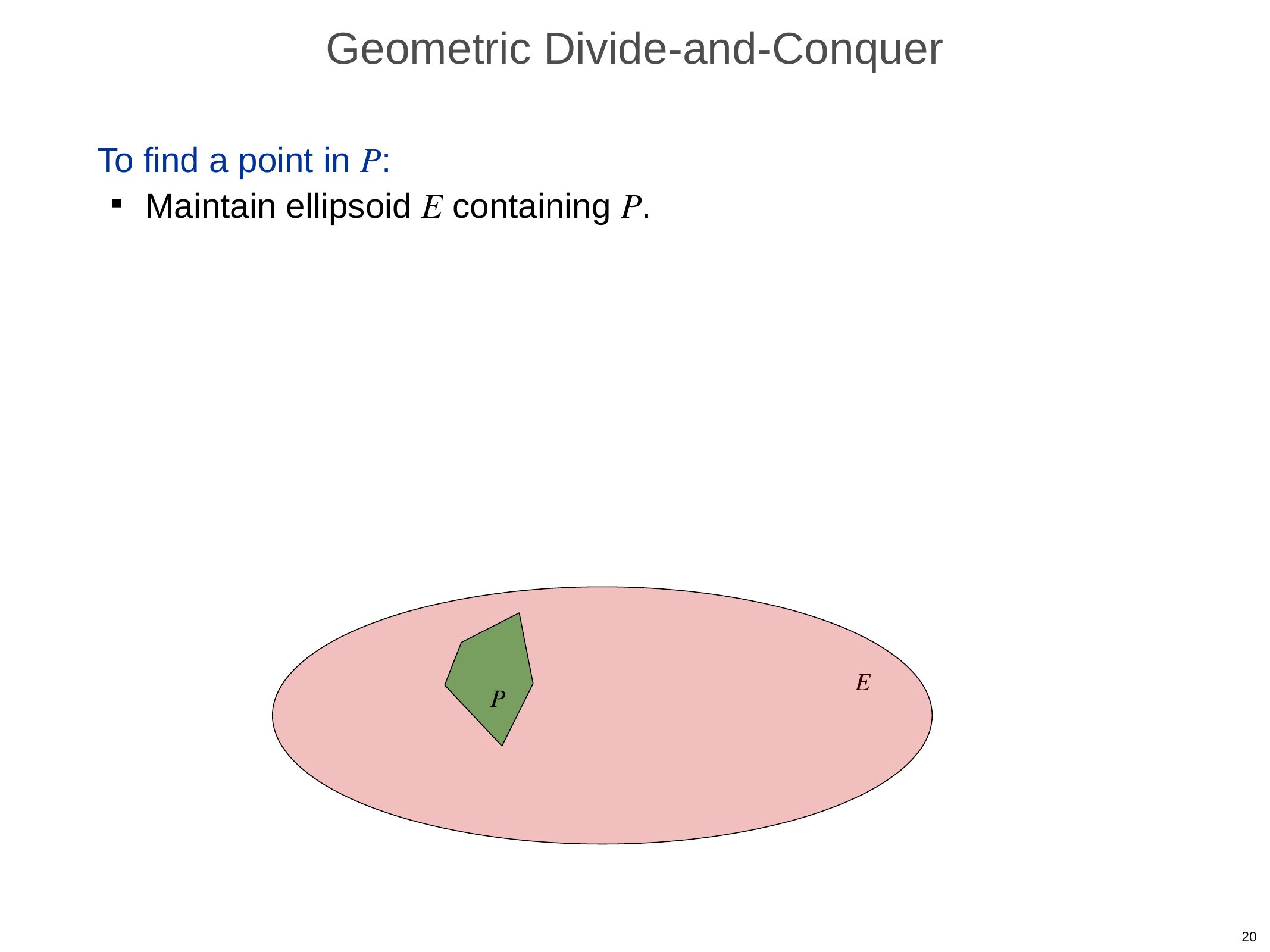

# Geometric Divide-and-Conquer
To find a point in P:
Maintain ellipsoid E containing P.

E
P
20